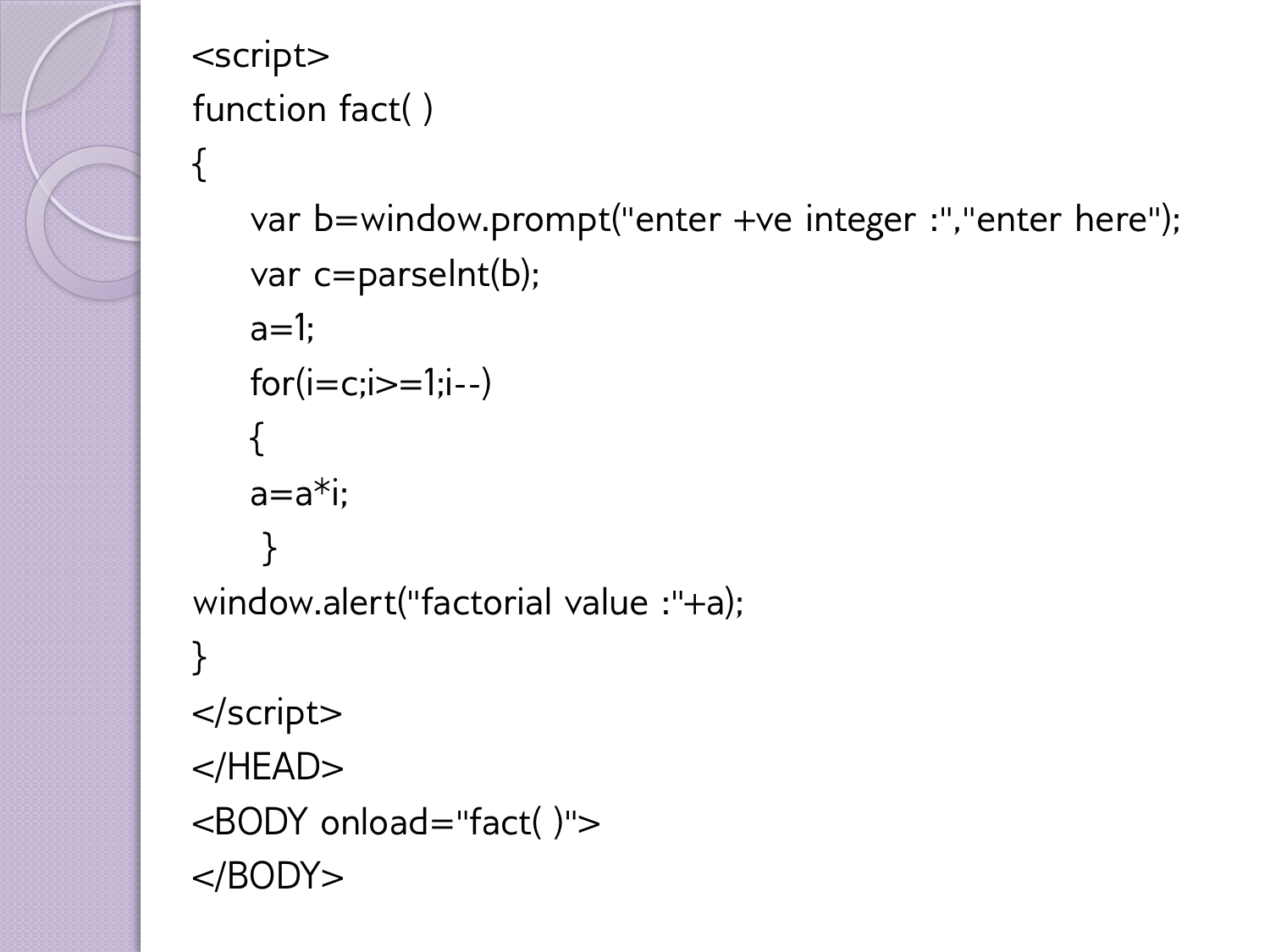

<script>
function fact( )
{
var b=window.prompt("enter +ve integer :","enter here");
var c=parseInt(b);
a=1;
for(i=c;i>=1;i--)
{
a=a*i;
	   }
window.alert("factorial value :"+a);
}
</script>
</HEAD>
<BODY onload="fact( )">
</BODY>